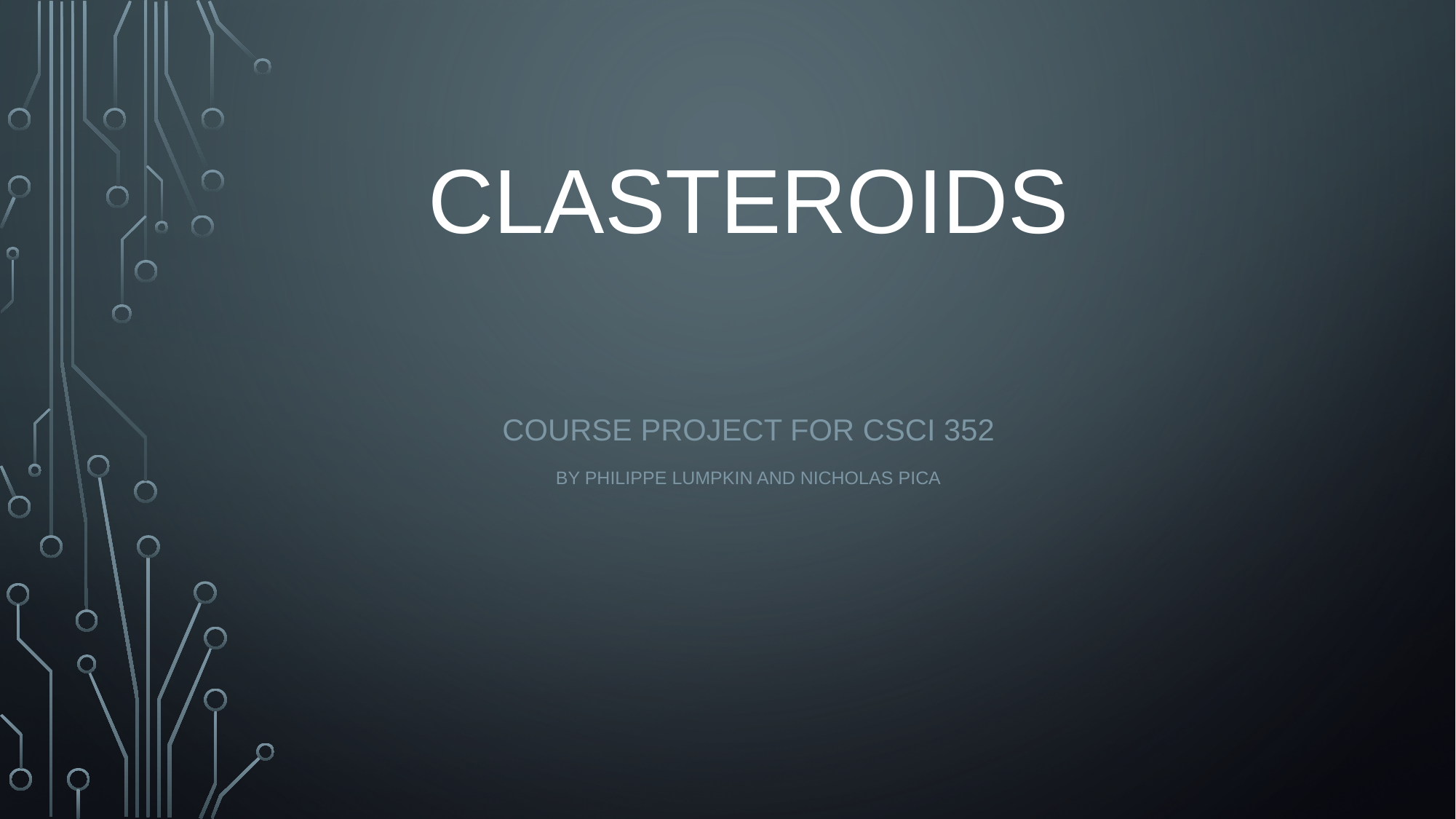

# CLasteroids
Course project for csci 352
By Philippe Lumpkin and Nicholas Pica